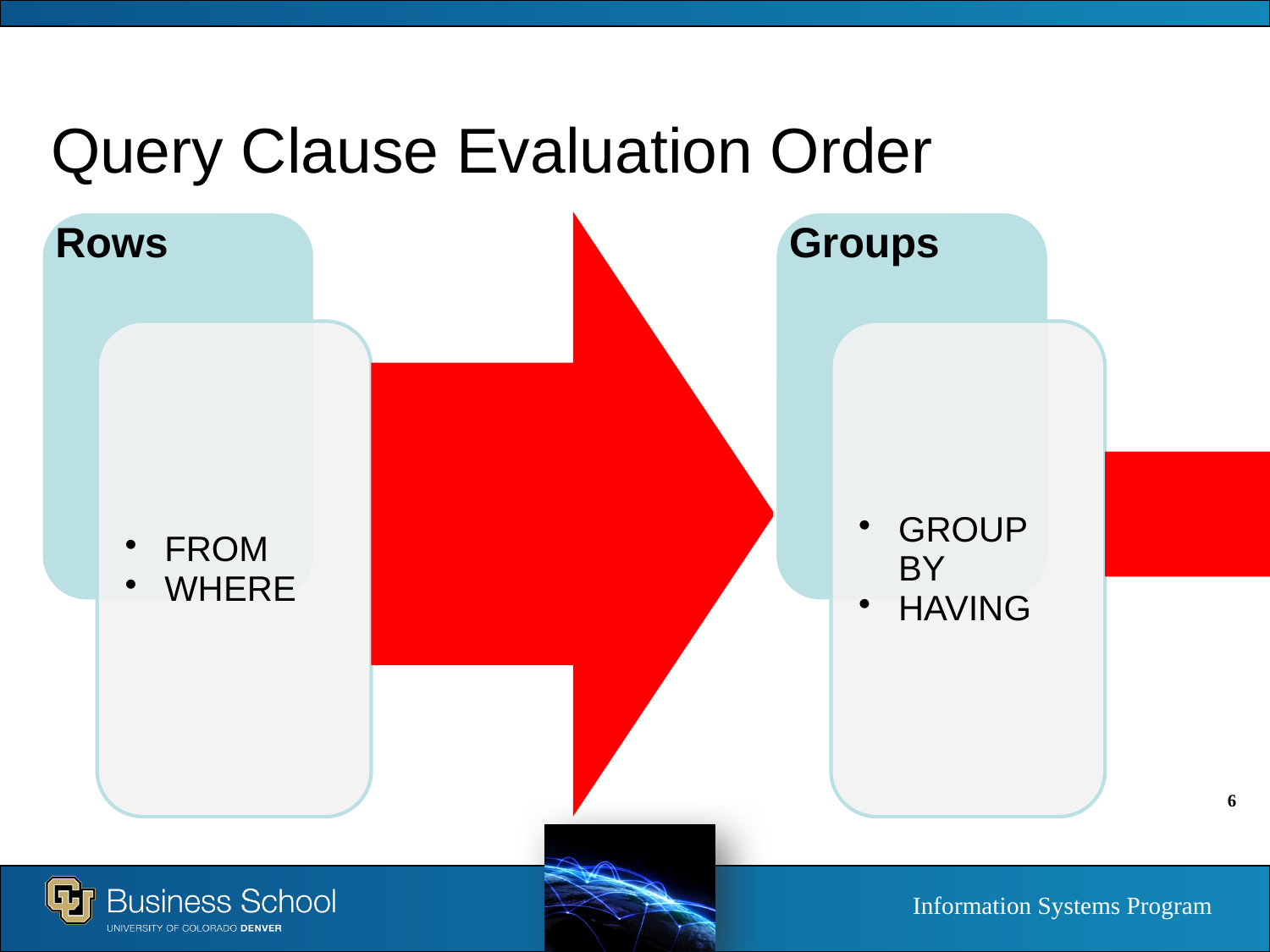

# Query Clause Evaluation Order
Rows
FROM
Groups
GROUP BY
WHERE
HAVING